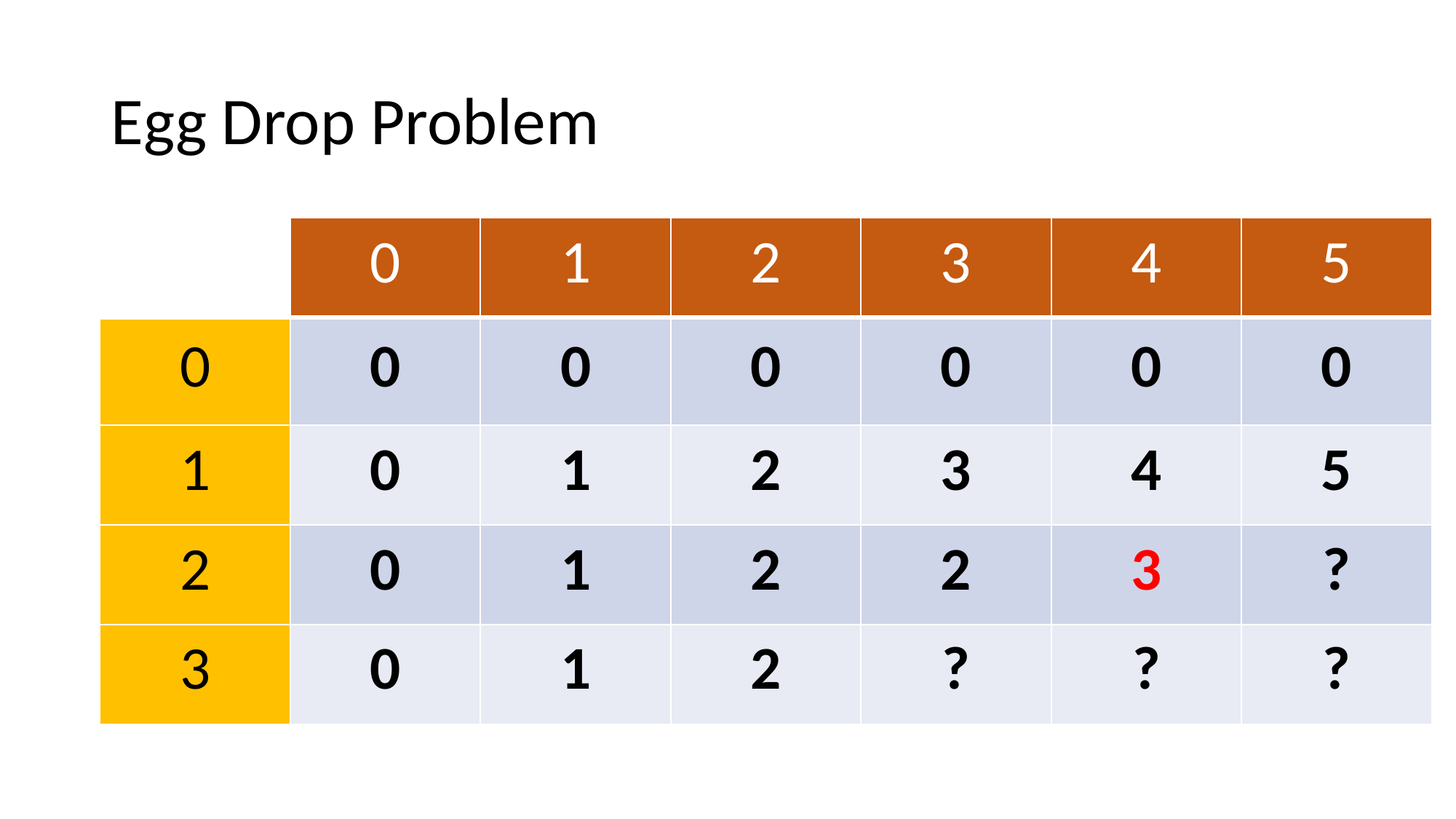

# Egg Drop Problem

|  | 0 | 1 | 2 | 3 | 4 | 5 |
| --- | --- | --- | --- | --- | --- | --- |
| 0 | 0 | 0 | 0 | 0 | 0 | 0 |
| 1 | 0 | 1 | 2 | 3 | 4 | 5 |
| 2 | 0 | 1 | 2 | 2 | 3 | ? |
| 3 | 0 | 1 | 2 | ? | ? | ? |